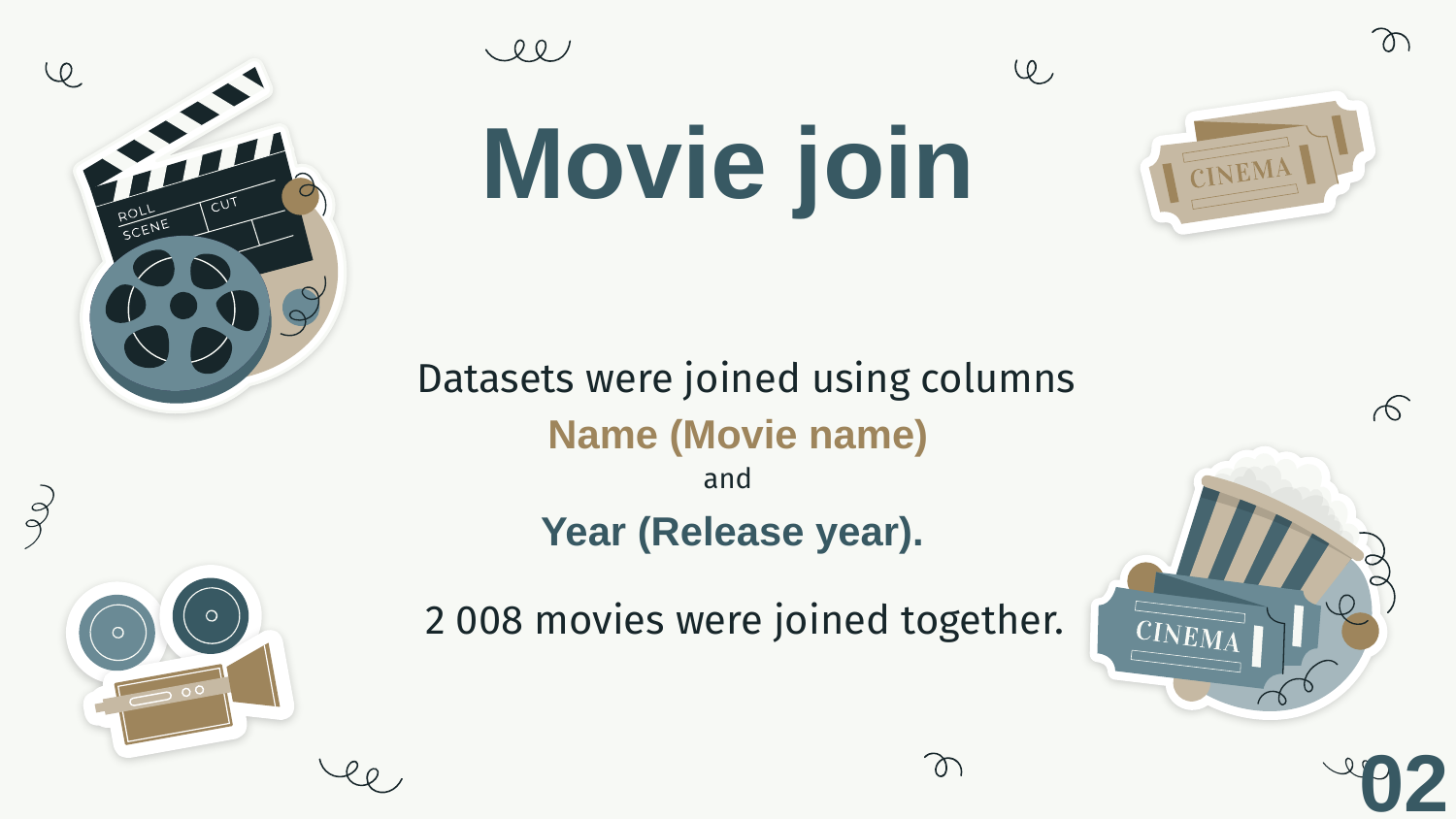

# Movie join

Datasets were joined using columns
Name (Movie name)

and
Year (Release year).

2 008 movies were joined together.
02